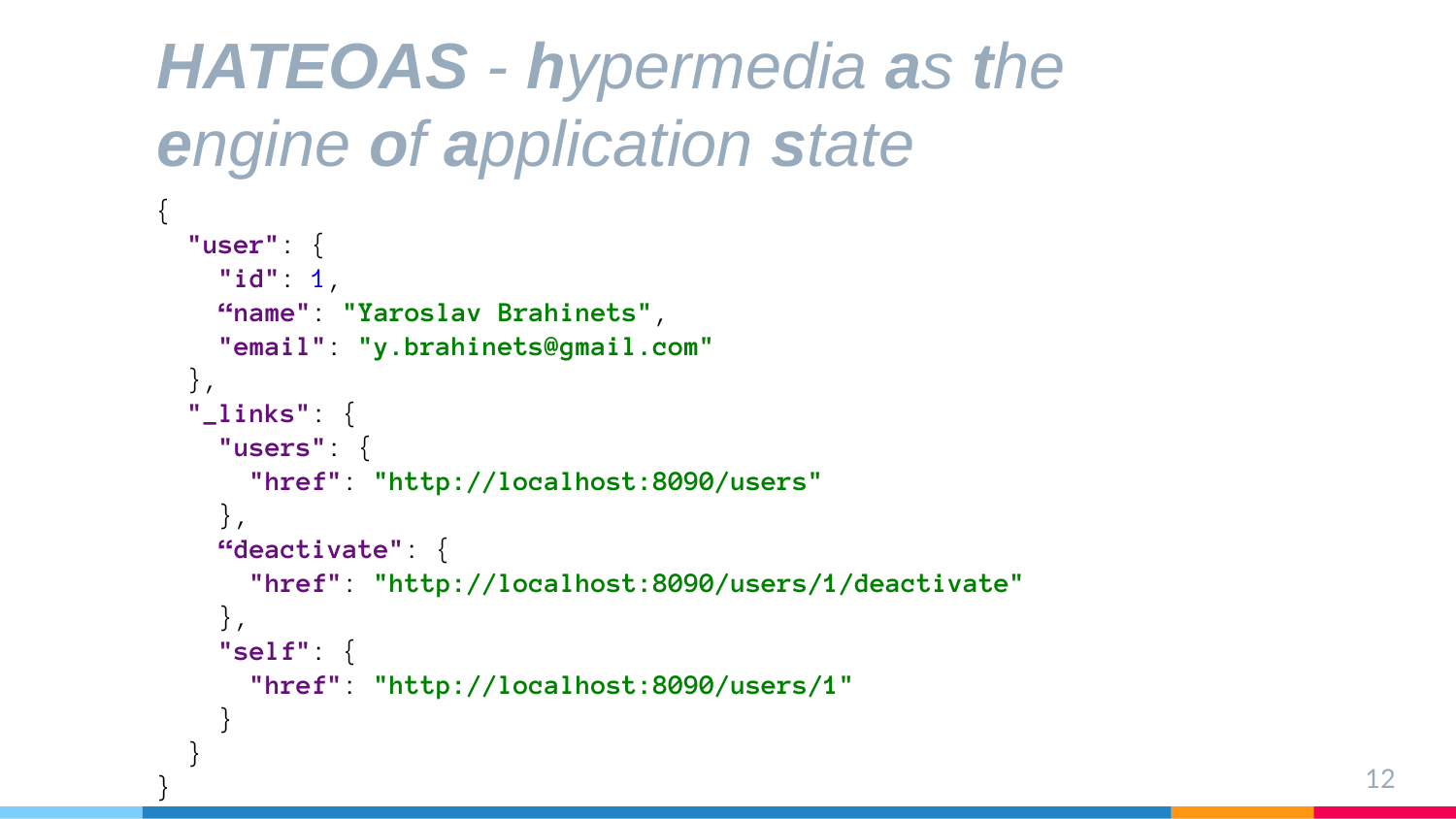

# HATEOAS - hypermedia as the engine of application state
{
  "user": {
    "id": 1,
    “name": "Yaroslav Brahinets",
    "email": "y.brahinets@gmail.com"
  },
  "_links": {
    "users": {
      "href": "http://localhost:8090/users"
    },
    “deactivate": {
      "href": "http://localhost:8090/users/1/deactivate"
    },
    "self": {
      "href": "http://localhost:8090/users/1"
    }
  }
}
12